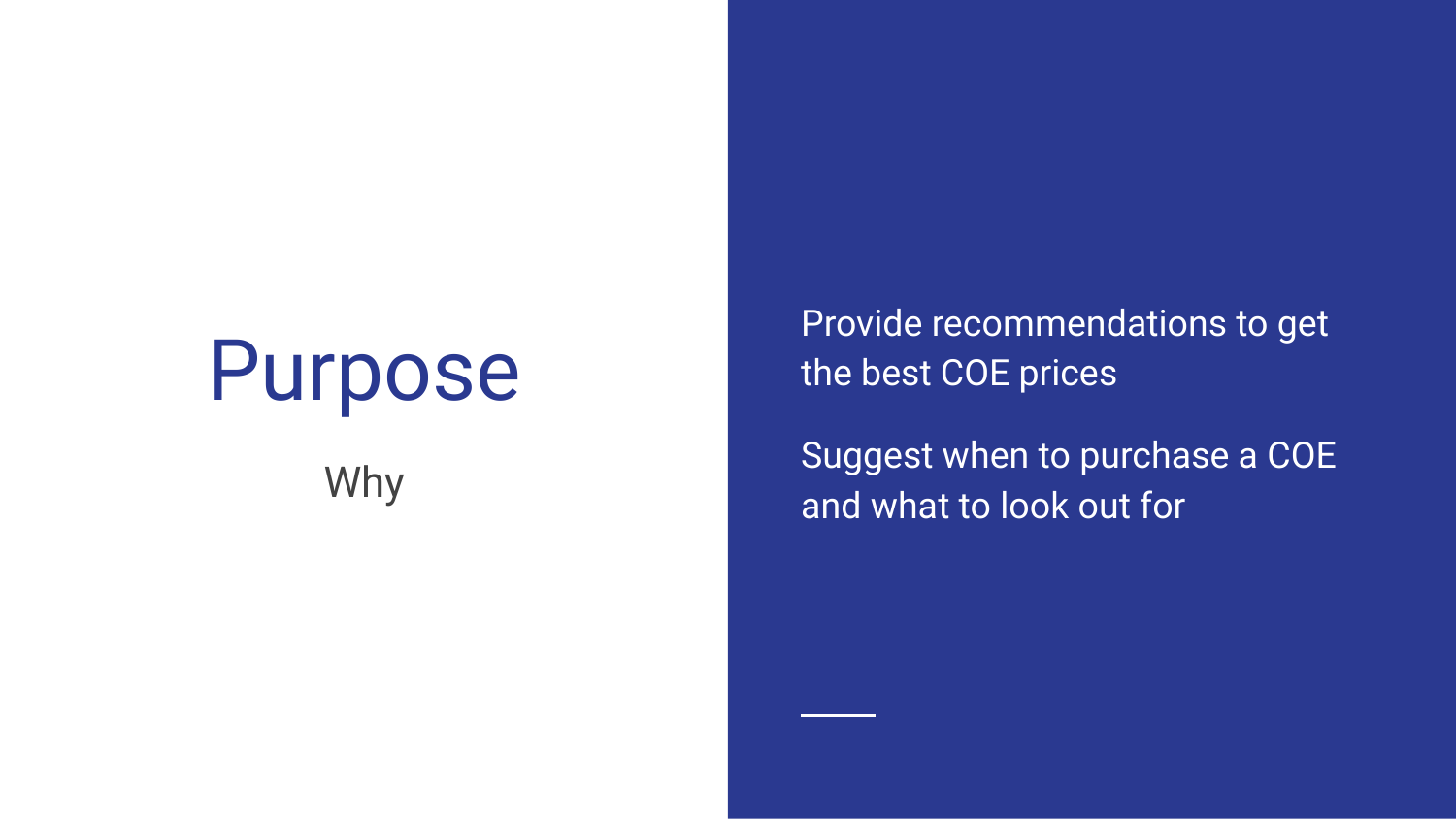

Provide recommendations to get the best COE prices
Suggest when to purchase a COE and what to look out for
# Purpose
Why